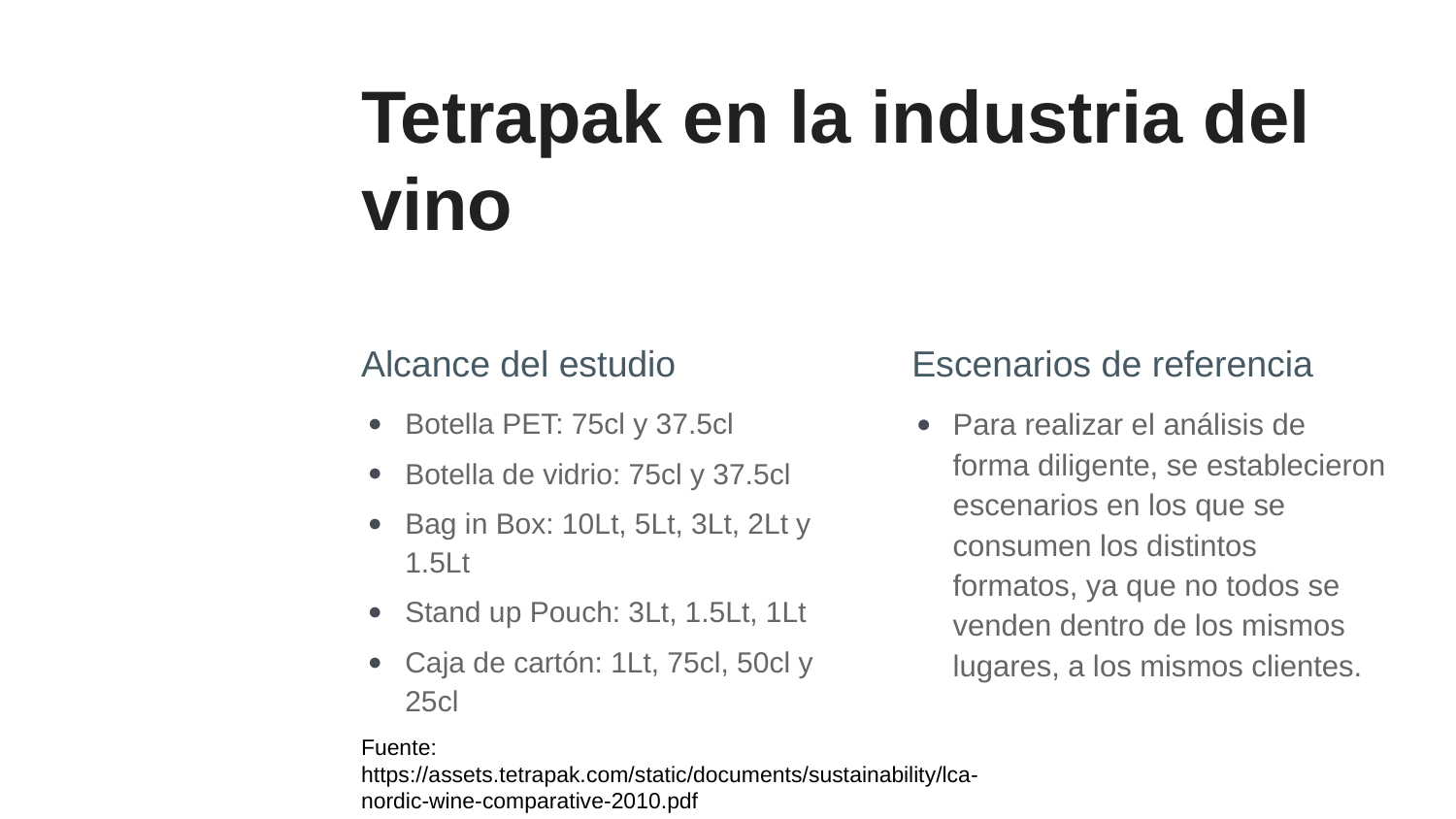

# Tetrapak en la industria del vino
Alcance del estudio
Escenarios de referencia
Botella PET: 75cl y 37.5cl
Botella de vidrio: 75cl y 37.5cl
Bag in Box: 10Lt, 5Lt, 3Lt, 2Lt y 1.5Lt
Stand up Pouch: 3Lt, 1.5Lt, 1Lt
Caja de cartón: 1Lt, 75cl, 50cl y 25cl
Para realizar el análisis de forma diligente, se establecieron escenarios en los que se consumen los distintos formatos, ya que no todos se venden dentro de los mismos lugares, a los mismos clientes.
Fuente: https://assets.tetrapak.com/static/documents/sustainability/lca-nordic-wine-comparative-2010.pdf